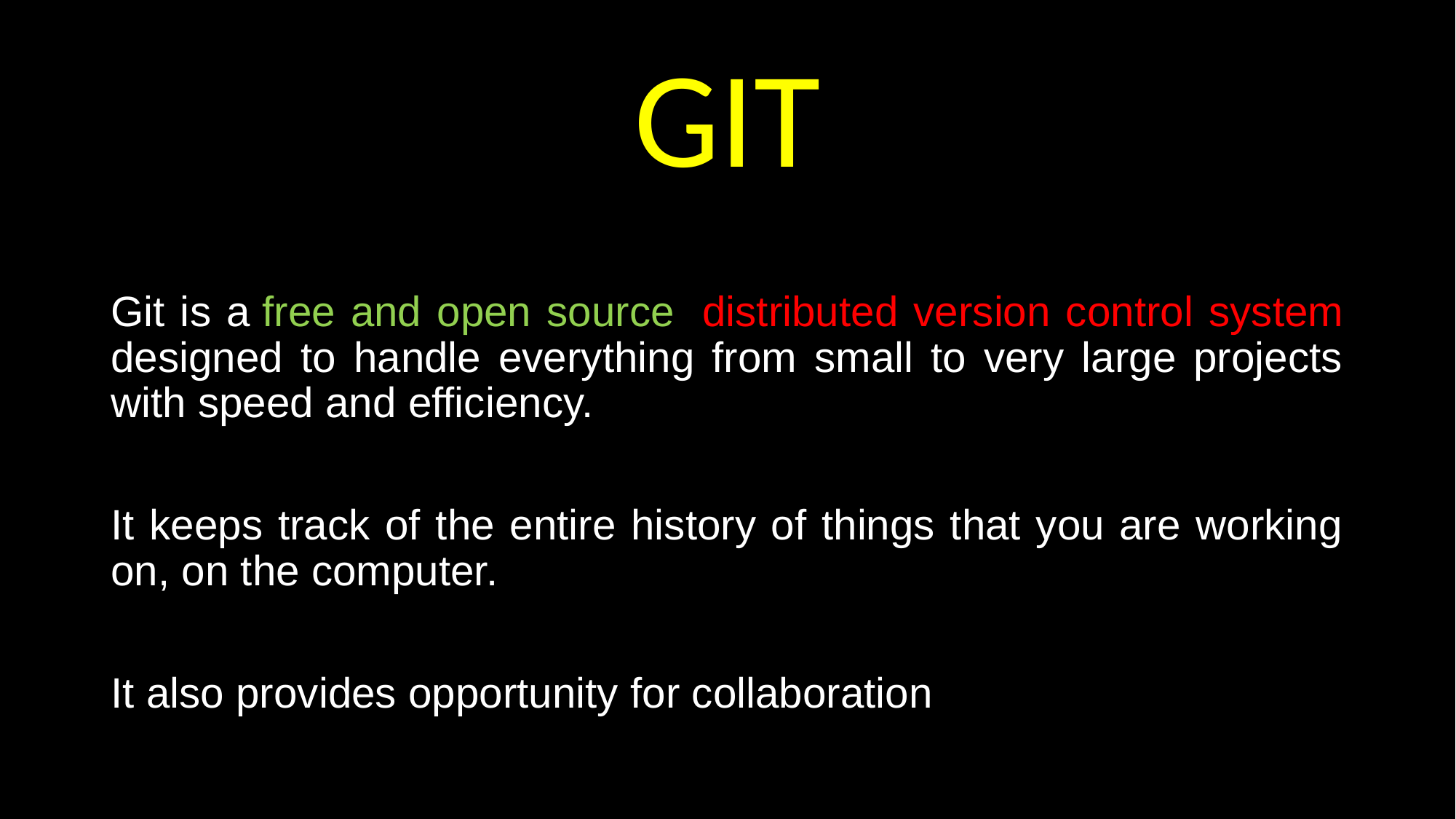

# GIT

Git is a free and open source  distributed version control system designed to handle everything from small to very large projects with speed and efficiency.

It keeps track of the entire history of things that you are working on, on the computer.

It also provides opportunity for collaboration